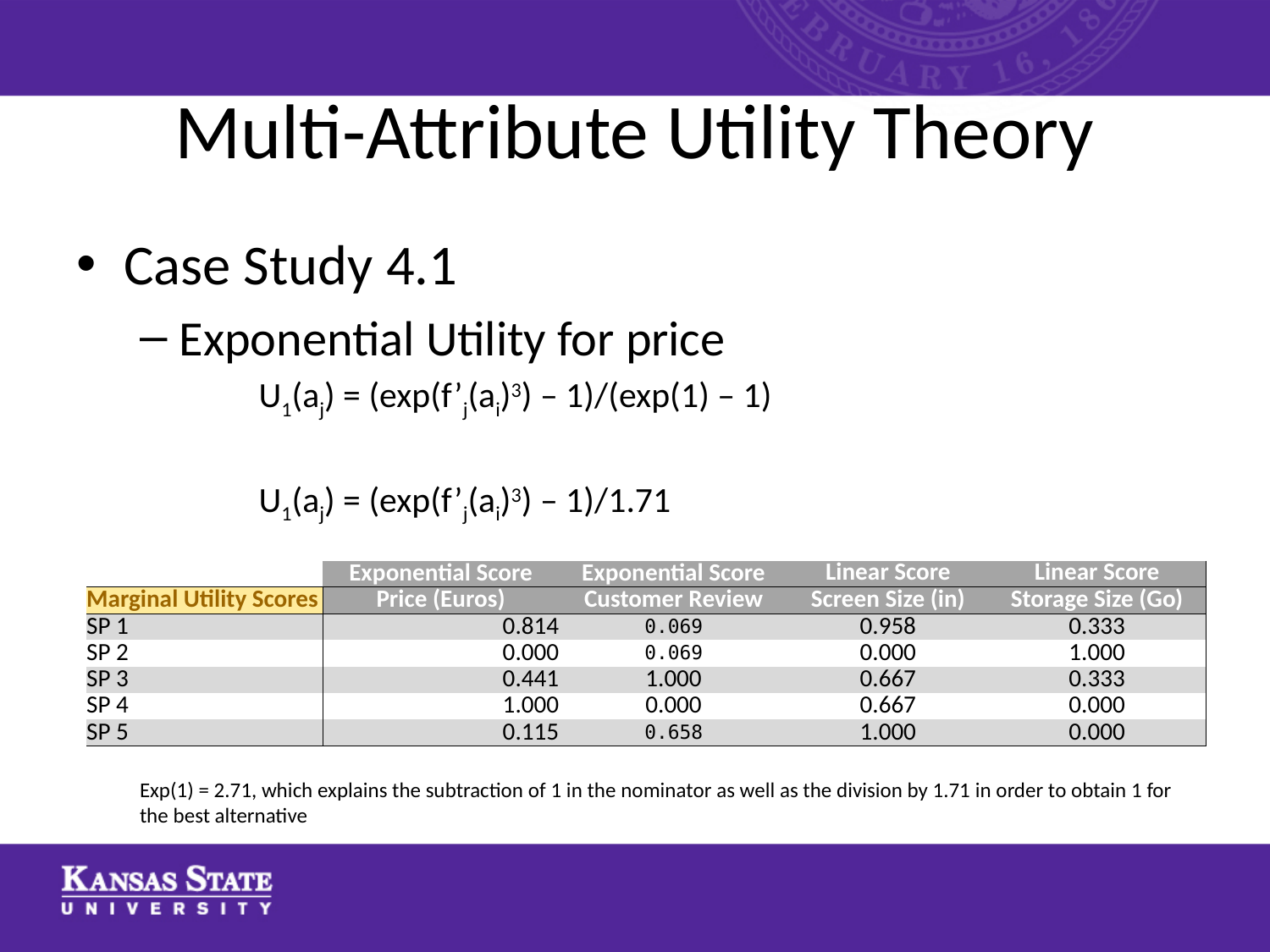

# Multi-Attribute Utility Theory
Case Study 4.1
Exponential Utility for price
U1(aj) = (exp(f’j(ai)3) – 1)/(exp(1) – 1)

U1(aj) = (exp(f’j(ai)3) – 1)/1.71

Exp(1) = 2.71, which explains the subtraction of 1 in the nominator as well as the division by 1.71 in order to obtain 1 for the best alternative

|  | Exponential Score | Exponential Score | Linear Score | Linear Score |
| --- | --- | --- | --- | --- |
| Marginal Utility Scores | Price (Euros) | Customer Review | Screen Size (in) | Storage Size (Go) |
| SP 1 | 0.814 | 0.069 | 0.958 | 0.333 |
| SP 2 | 0.000 | 0.069 | 0.000 | 1.000 |
| SP 3 | 0.441 | 1.000 | 0.667 | 0.333 |
| SP 4 | 1.000 | 0.000 | 0.667 | 0.000 |
| SP 5 | 0.115 | 0.658 | 1.000 | 0.000 |